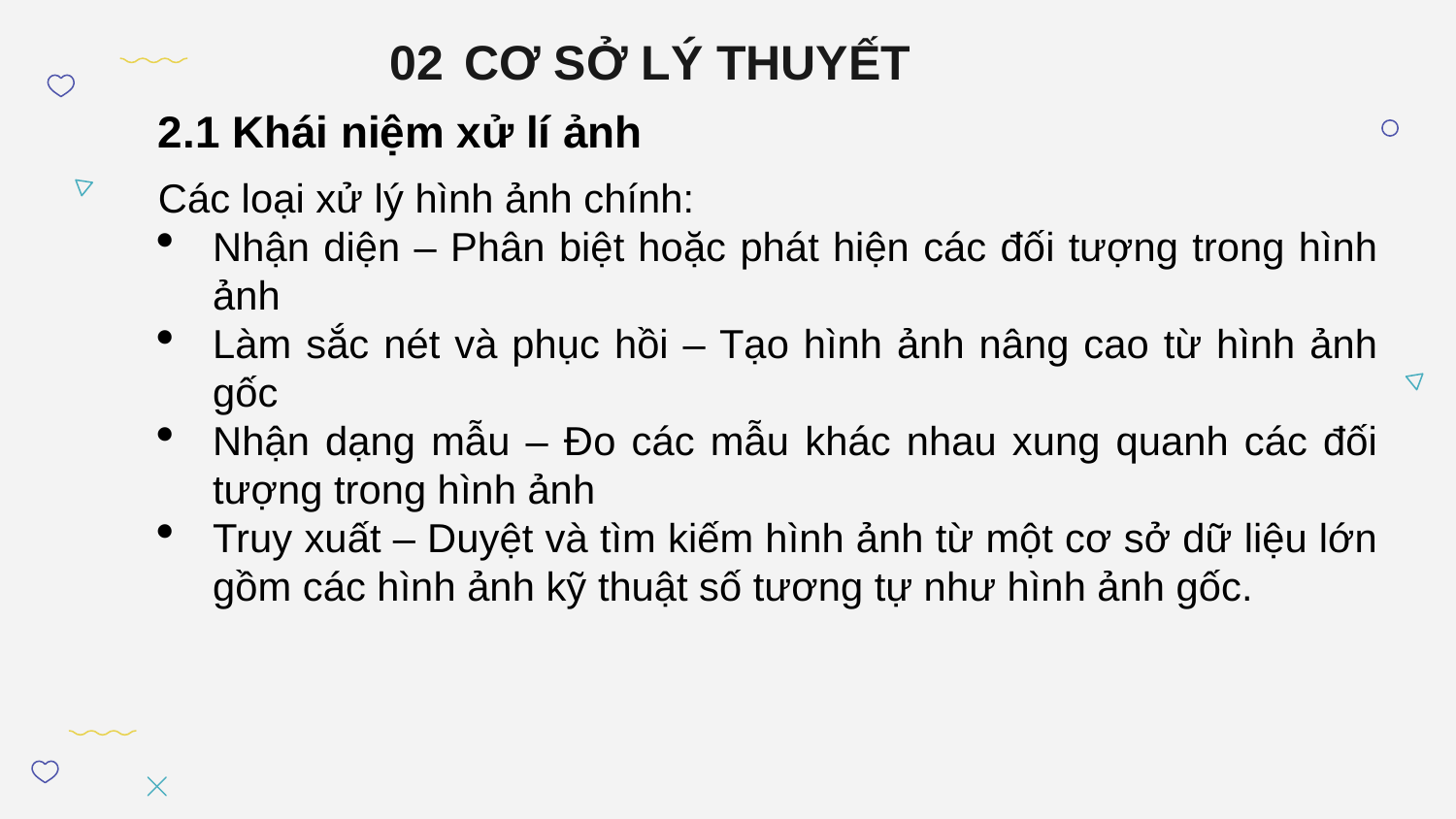

CƠ SỞ LÝ THUYẾT
02
2.1 Khái niệm xử lí ảnh
Các loại xử lý hình ảnh chính:
Nhận diện – Phân biệt hoặc phát hiện các đối tượng trong hình ảnh
Làm sắc nét và phục hồi – Tạo hình ảnh nâng cao từ hình ảnh gốc
Nhận dạng mẫu – Đo các mẫu khác nhau xung quanh các đối tượng trong hình ảnh
Truy xuất – Duyệt và tìm kiếm hình ảnh từ một cơ sở dữ liệu lớn gồm các hình ảnh kỹ thuật số tương tự như hình ảnh gốc.